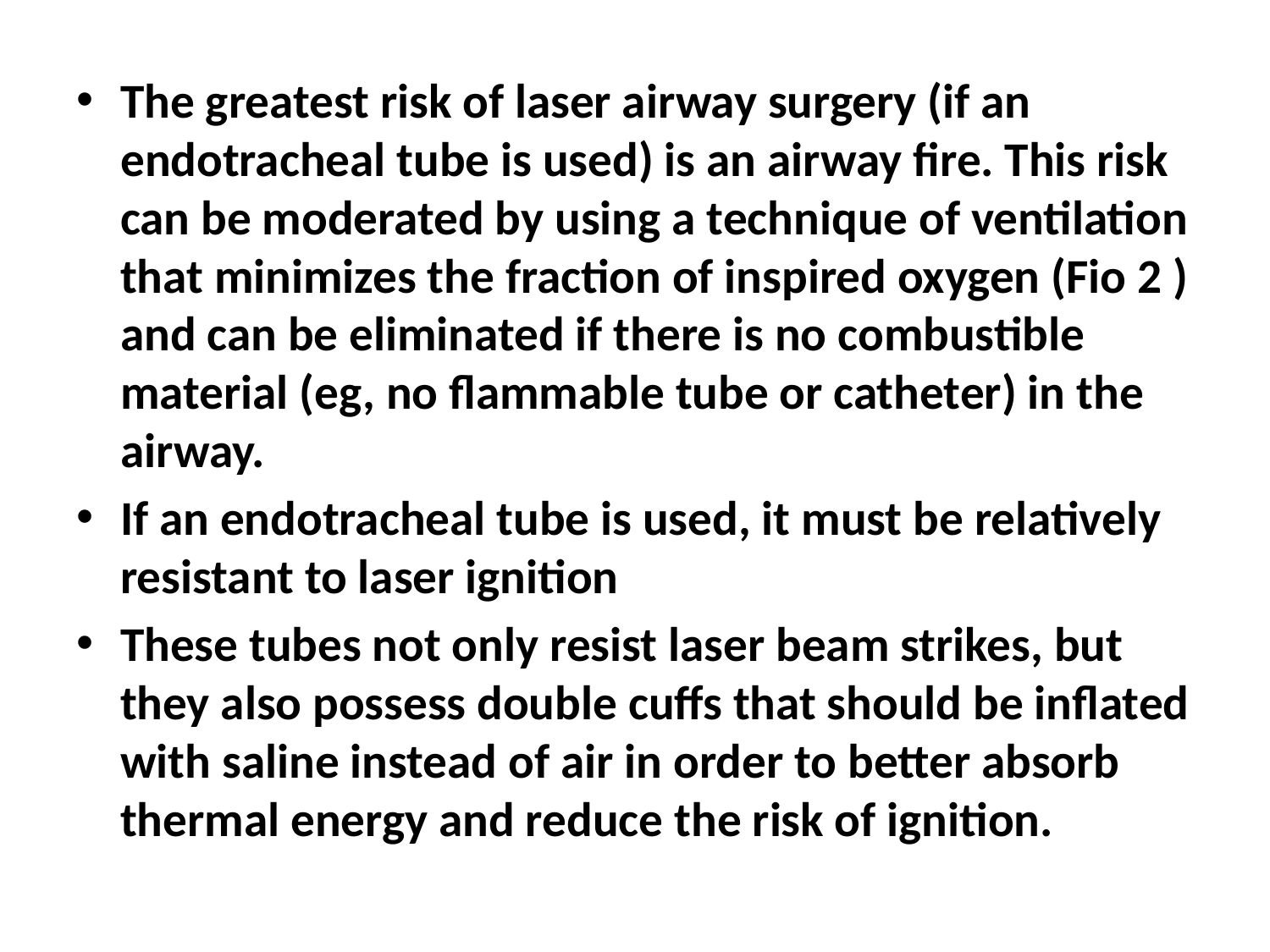

#
The greatest risk of laser airway surgery (if an endotracheal tube is used) is an airway fire. This risk can be moderated by using a technique of ventilation that minimizes the fraction of inspired oxygen (Fio 2 ) and can be eliminated if there is no combustible material (eg, no flammable tube or catheter) in the airway.
If an endotracheal tube is used, it must be relatively resistant to laser ignition
These tubes not only resist laser beam strikes, but they also possess double cuffs that should be inflated with saline instead of air in order to better absorb thermal energy and reduce the risk of ignition.